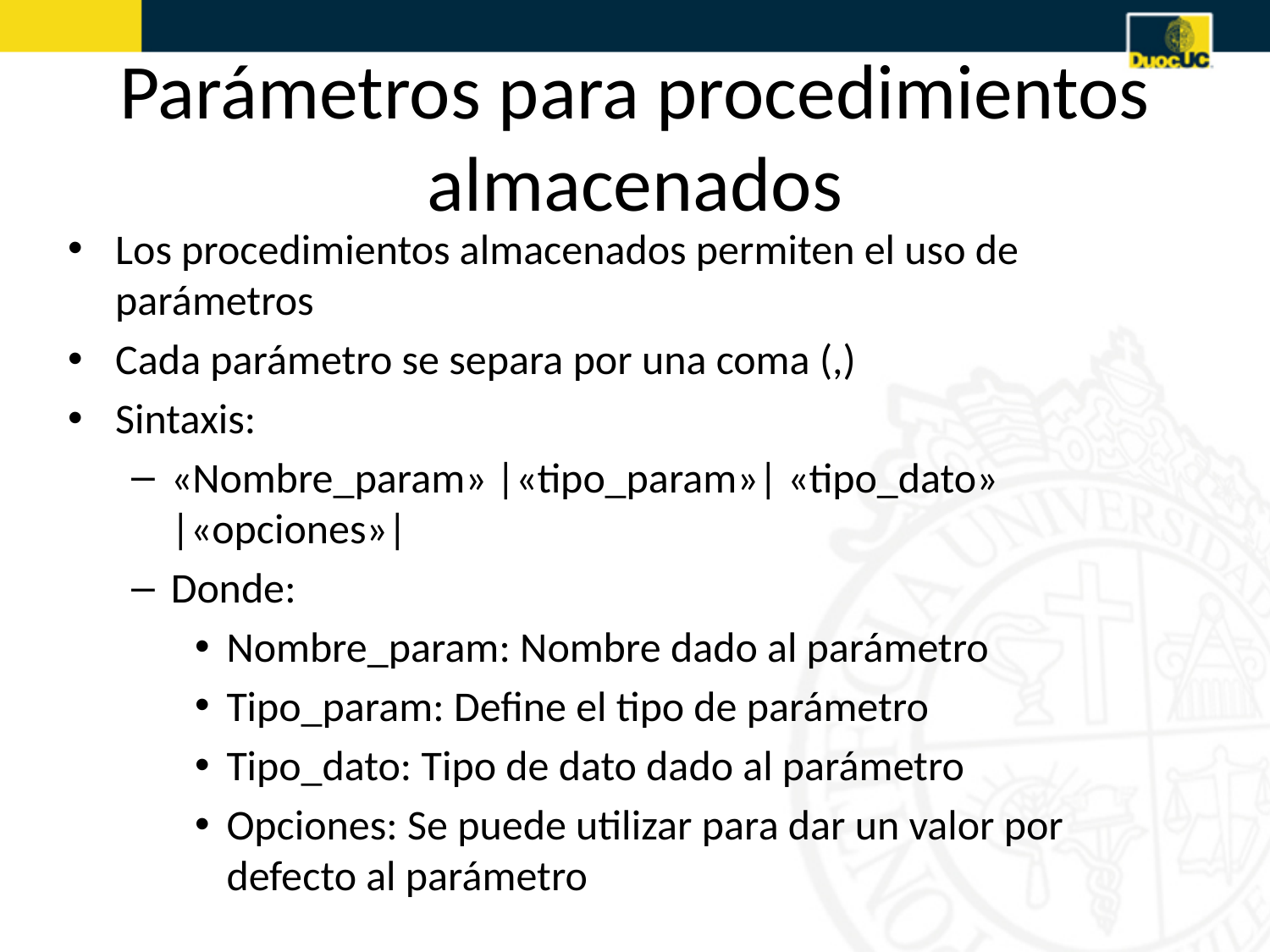

# Parámetros para procedimientos almacenados
Los procedimientos almacenados permiten el uso de parámetros
Cada parámetro se separa por una coma (,)
Sintaxis:
«Nombre_param» |«tipo_param»| «tipo_dato» |«opciones»|
Donde:
Nombre_param: Nombre dado al parámetro
Tipo_param: Define el tipo de parámetro
Tipo_dato: Tipo de dato dado al parámetro
Opciones: Se puede utilizar para dar un valor por defecto al parámetro